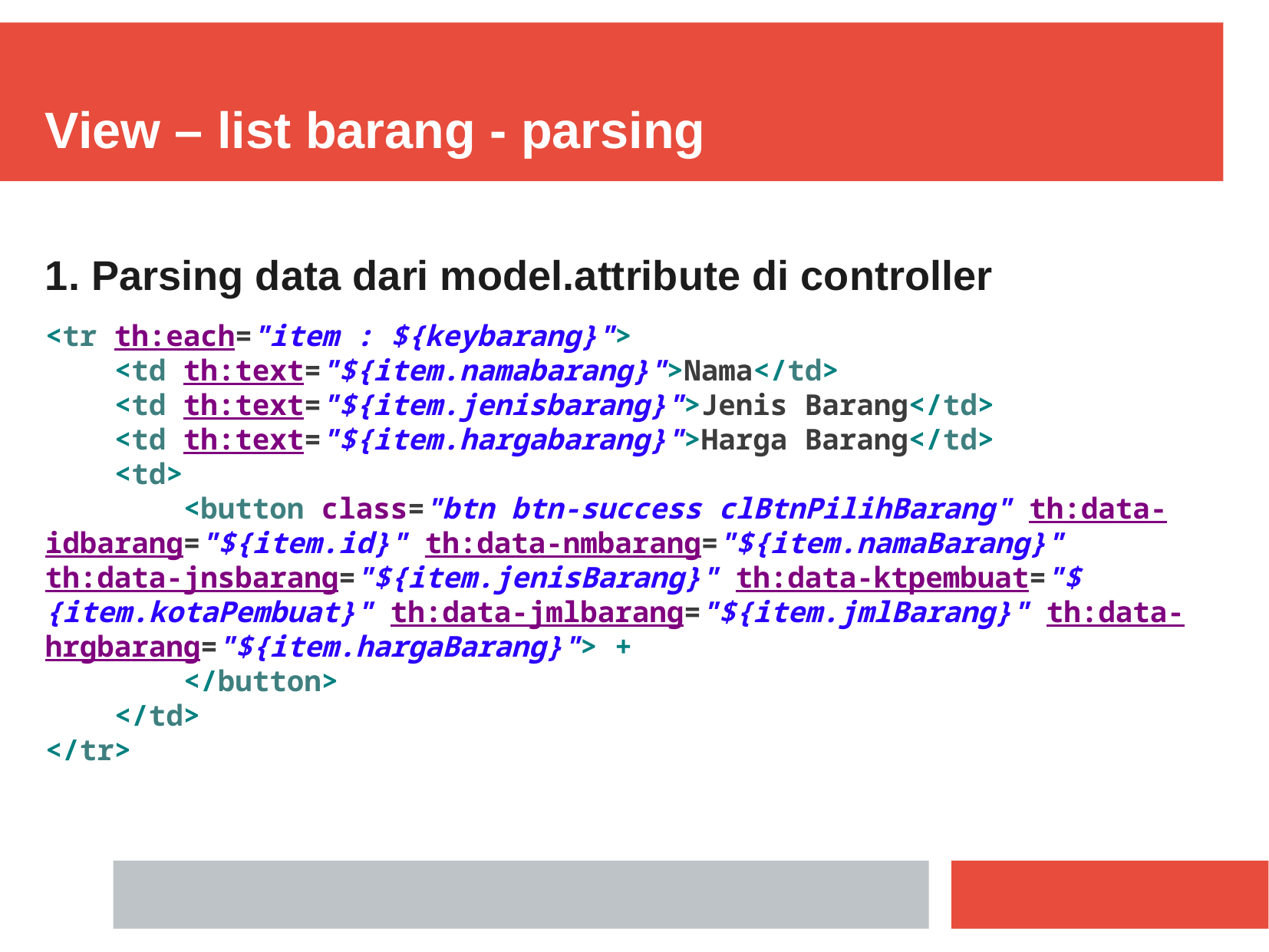

View – list barang - parsing
1. Parsing data dari model.attribute di controller
<tr th:each="item : ${keybarang}">
    <td th:text="${item.namabarang}">Nama</td>
    <td th:text="${item.jenisbarang}">Jenis Barang</td>
    <td th:text="${item.hargabarang}">Harga Barang</td>
    <td>
        <button class="btn btn-success clBtnPilihBarang" th:data-idbarang="${item.id}" th:data-nmbarang="${item.namaBarang}" th:data-jnsbarang="${item.jenisBarang}" th:data-ktpembuat="${item.kotaPembuat}" th:data-jmlbarang="${item.jmlBarang}" th:data-hrgbarang="${item.hargaBarang}"> +
        </button>
    </td>
</tr>